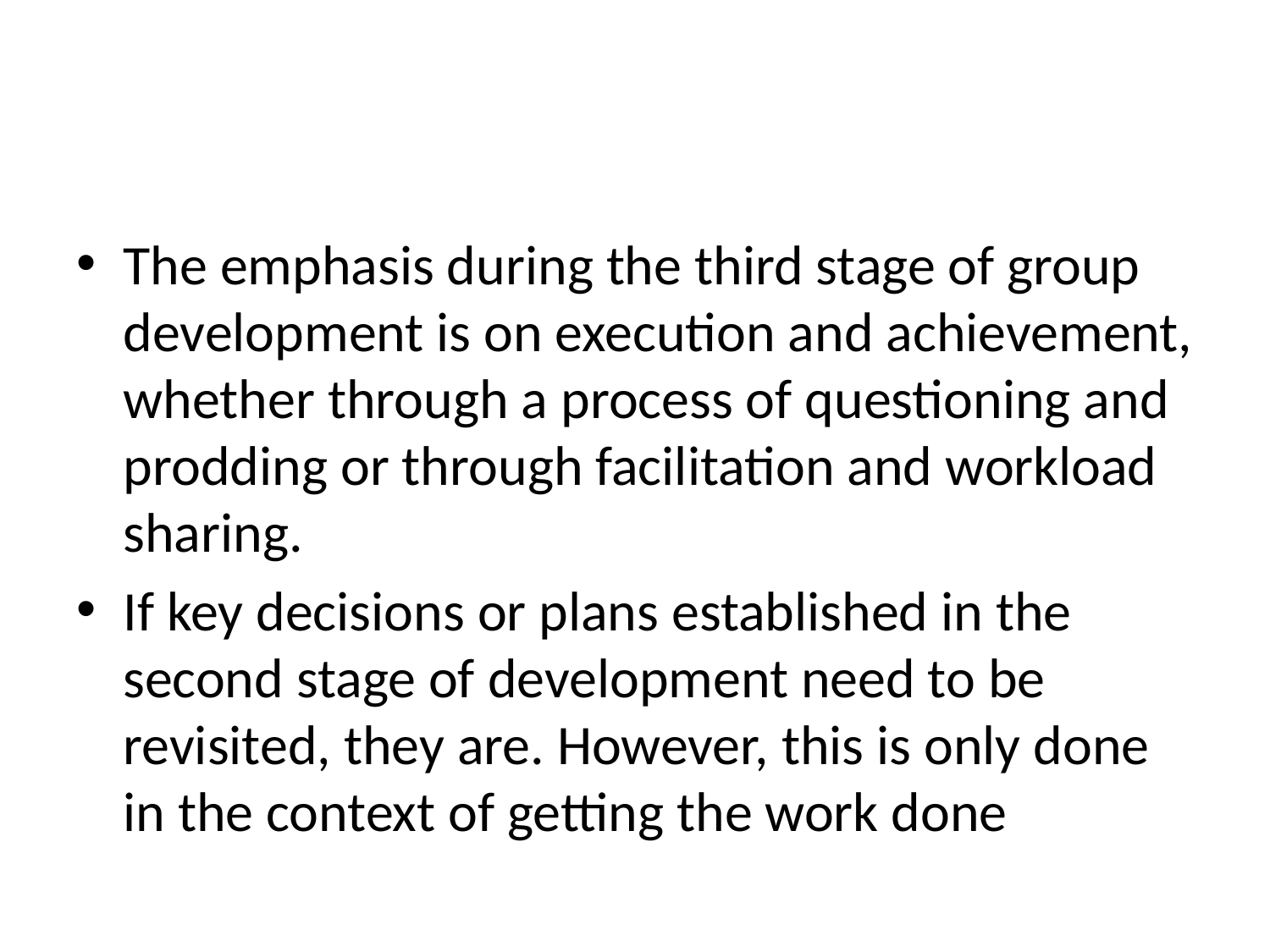

#
The emphasis during the third stage of group development is on execution and achievement, whether through a process of questioning and prodding or through facilitation and workload sharing.
If key decisions or plans established in the second stage of development need to be revisited, they are. However, this is only done in the context of getting the work done